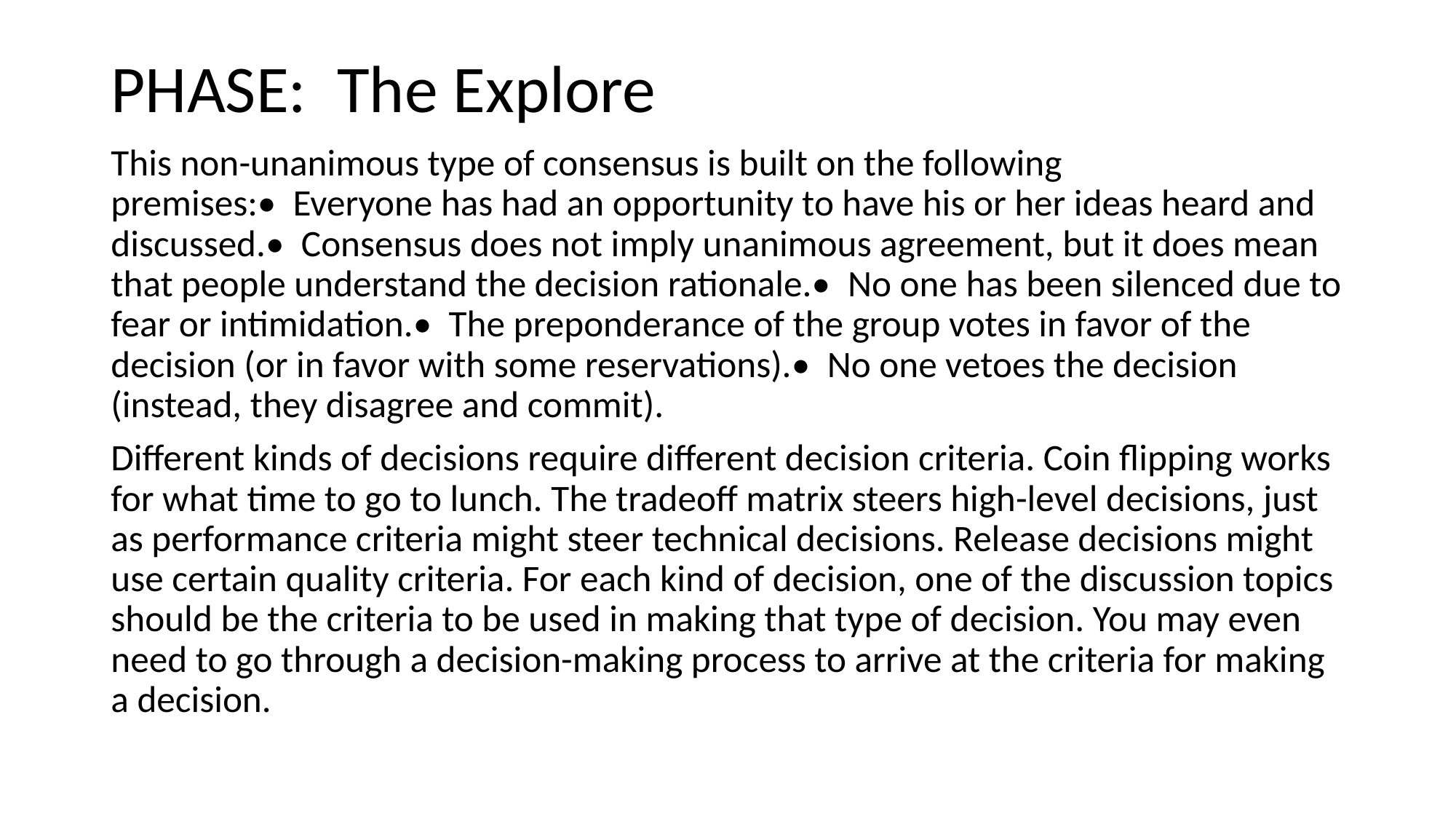

# PHASE:  The Explore
This non-unanimous type of consensus is built on the following premises:•  Everyone has had an opportunity to have his or her ideas heard and discussed.•  Consensus does not imply unanimous agreement, but it does mean that people understand the decision rationale.•  No one has been silenced due to fear or intimidation.•  The preponderance of the group votes in favor of the decision (or in favor with some reservations).•  No one vetoes the decision (instead, they disagree and commit).
Different kinds of decisions require different decision criteria. Coin flipping works for what time to go to lunch. The tradeoff matrix steers high-level decisions, just as performance criteria might steer technical decisions. Release decisions might use certain quality criteria. For each kind of decision, one of the discussion topics should be the criteria to be used in making that type of decision. You may even need to go through a decision-making process to arrive at the criteria for making a decision.